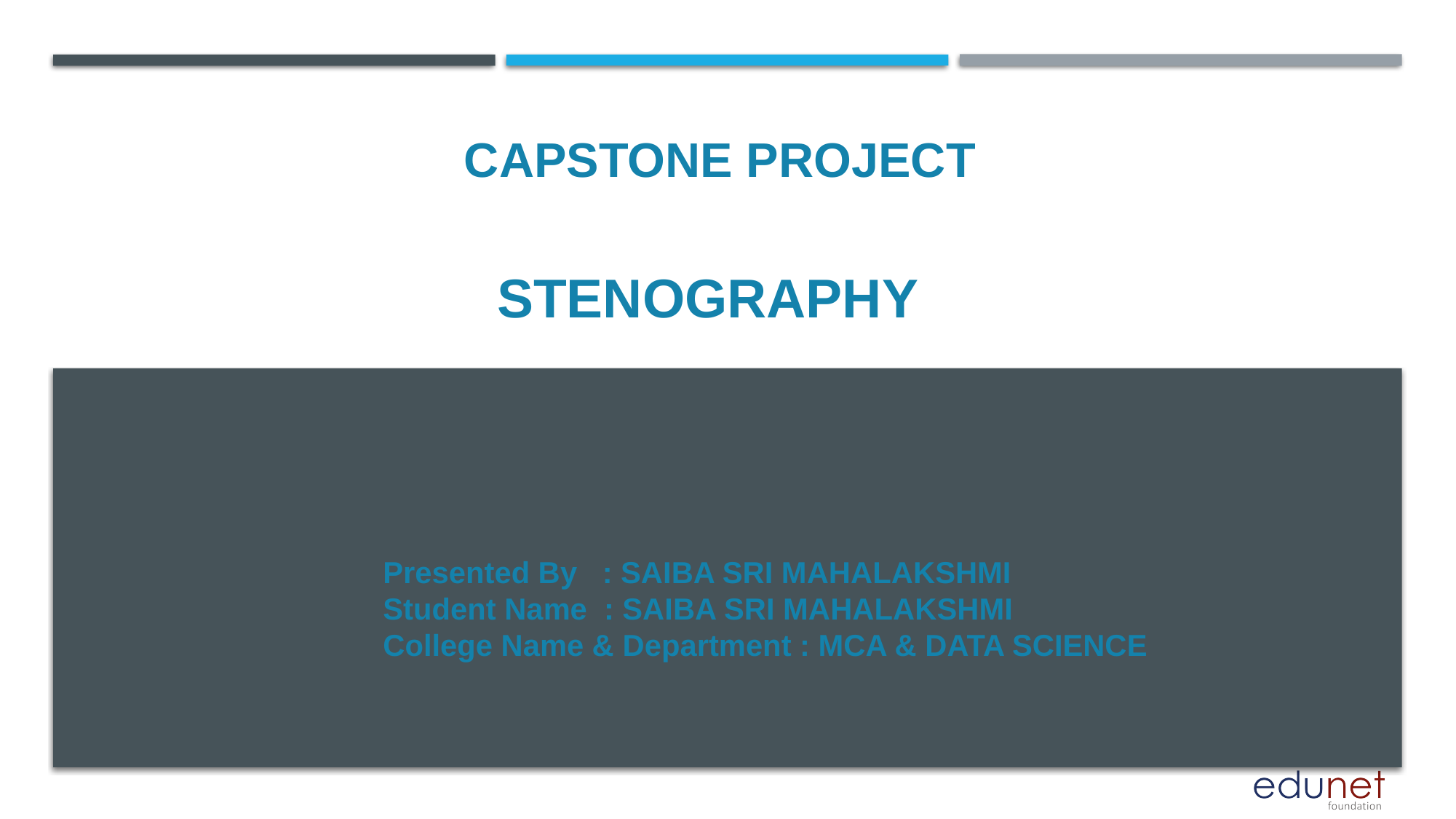

CAPSTONE PROJECT
# Stenography
Presented By   : SAIBA SRI MAHALAKSHMI
Student Name  : SAIBA SRI MAHALAKSHMI
College Name & Department : MCA & DATA SCIENCE